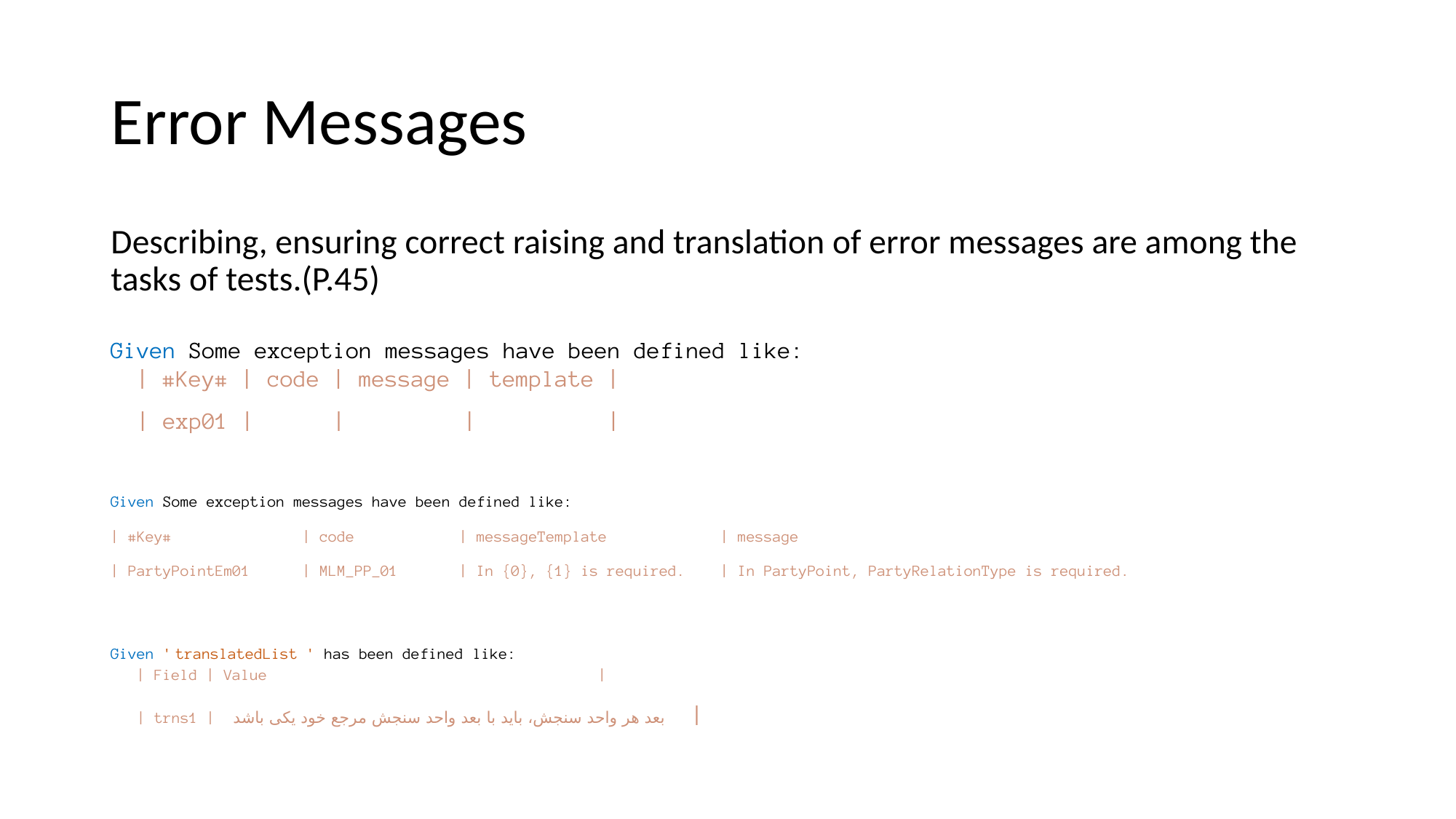

# Error Messages
Describing, ensuring correct raising and translation of error messages are among the tasks of tests.(P.45)

Given Some exception messages have been defined like:
| #Key# | code | message | template |
  | exp01 |      |         |          |

Given Some exception messages have been defined like:
| #Key#               | code            | messageTemplate             | message
| PartyPointEm01      | MLM_PP_01       | In {0}, {1} is required.    | In PartyPoint, PartyRelationType is required.

Given ' translatedList ' has been defined like:
| Field | Value                                      |
   | trns1 |  بعد هر واحد سنجش، باید با بعد واحد سنجش مرجع خود یکی باشد     |